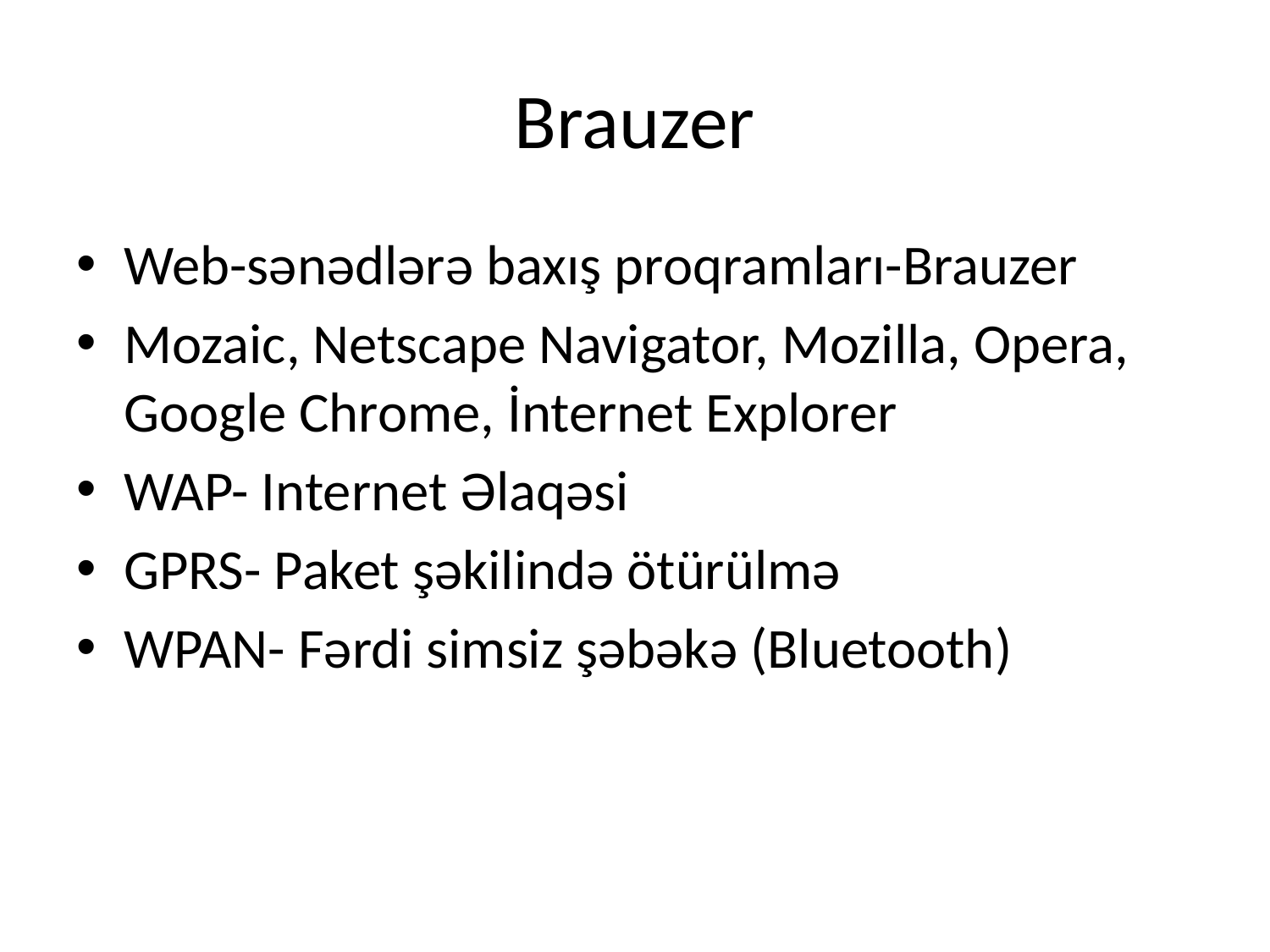

# Brauzer
Web-sənədlərə baxış proqramları-Brauzer
Mozaic, Netscape Navigator, Mozilla, Opera, Google Chrome, İnternet Explorer
WAP- Internet Əlaqəsi
GPRS- Paket şəkilində ötürülmə
WPAN- Fərdi simsiz şəbəkə (Bluetooth)